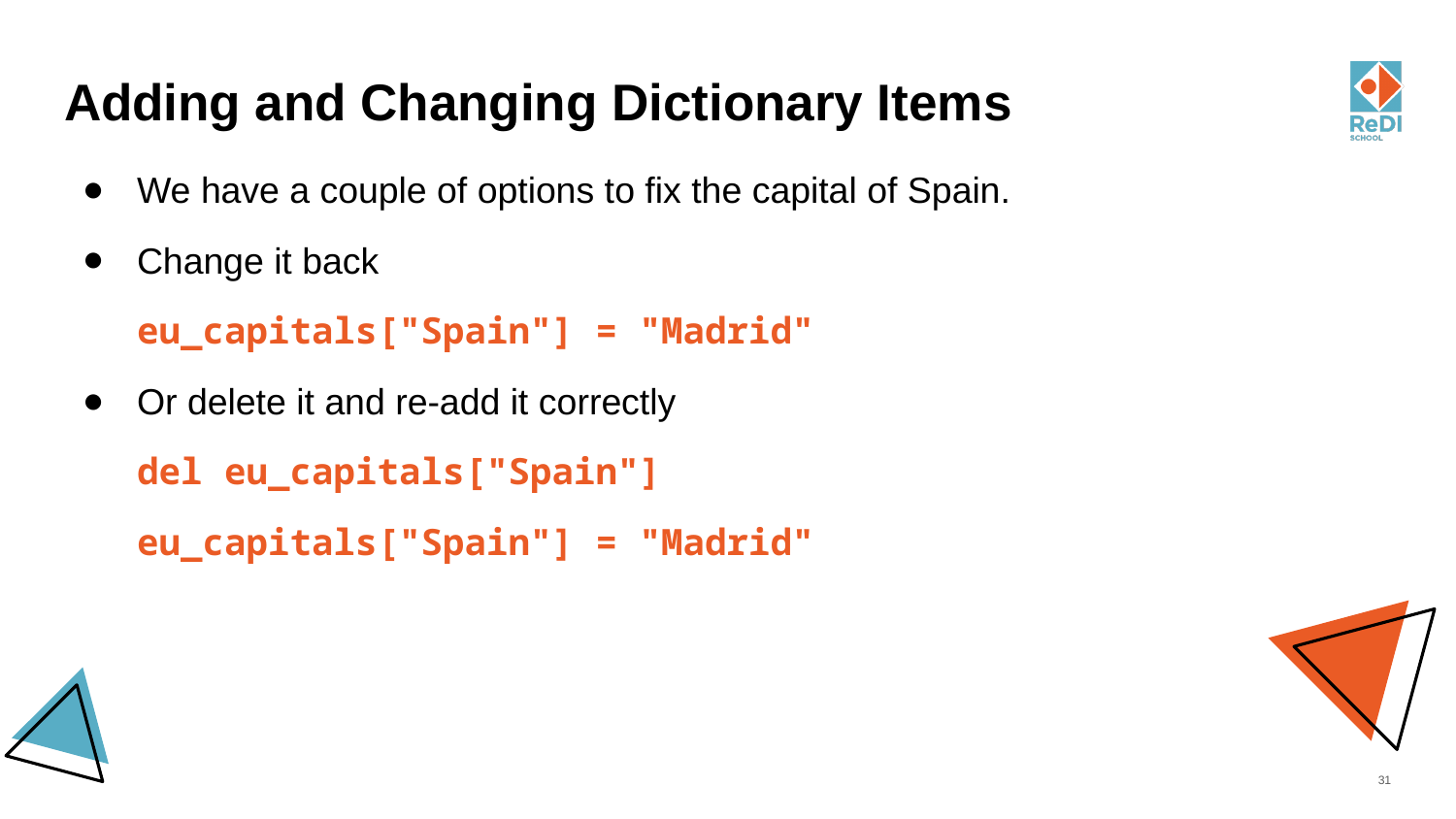

# Adding and Changing Dictionary Items
We have a couple of options to fix the capital of Spain.
Change it back
eu_capitals["Spain"] = "Madrid"
Or delete it and re-add it correctly
del eu_capitals["Spain"]
eu_capitals["Spain"] = "Madrid"

31